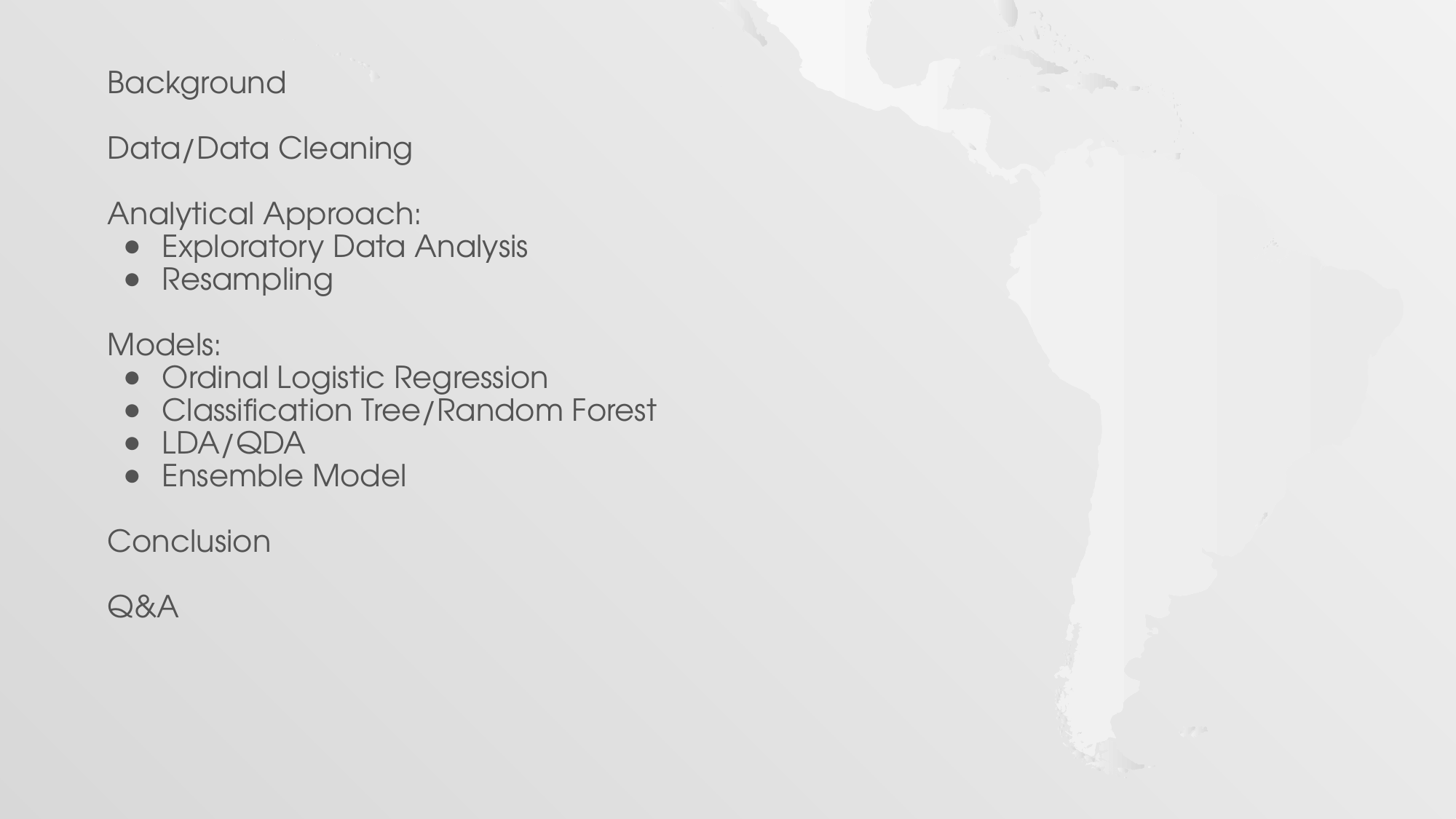

Background

Data/Data Cleaning

Analytical Approach:
Exploratory Data Analysis
Resampling

Models:
Ordinal Logistic Regression
Classification Tree/Random Forest
LDA/QDA
Ensemble Model

Conclusion

Q&A